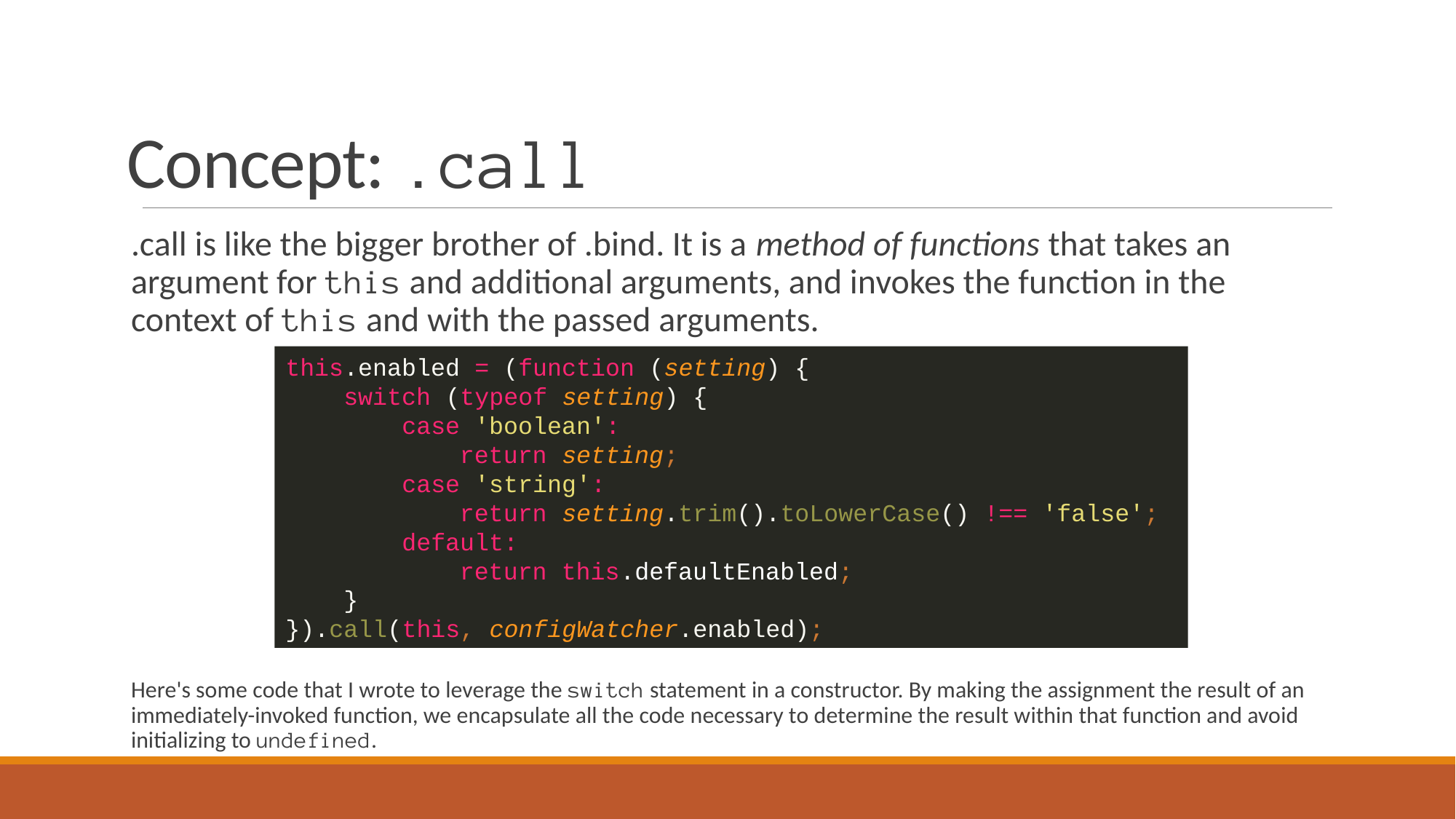

# Concept: .call
.call is like the bigger brother of .bind. It is a method of functions that takes an argument for this and additional arguments, and invokes the function in the context of this and with the passed arguments.

Here's some code that I wrote to leverage the switch statement in a constructor. By making the assignment the result of an immediately-invoked function, we encapsulate all the code necessary to determine the result within that function and avoid initializing to undefined.

this.enabled = (function (setting) {
    switch (typeof setting) {
        case 'boolean':
            return setting;
        case 'string':
            return setting.trim().toLowerCase() !== 'false';
        default:
            return this.defaultEnabled;
    }
}).call(this, configWatcher.enabled);